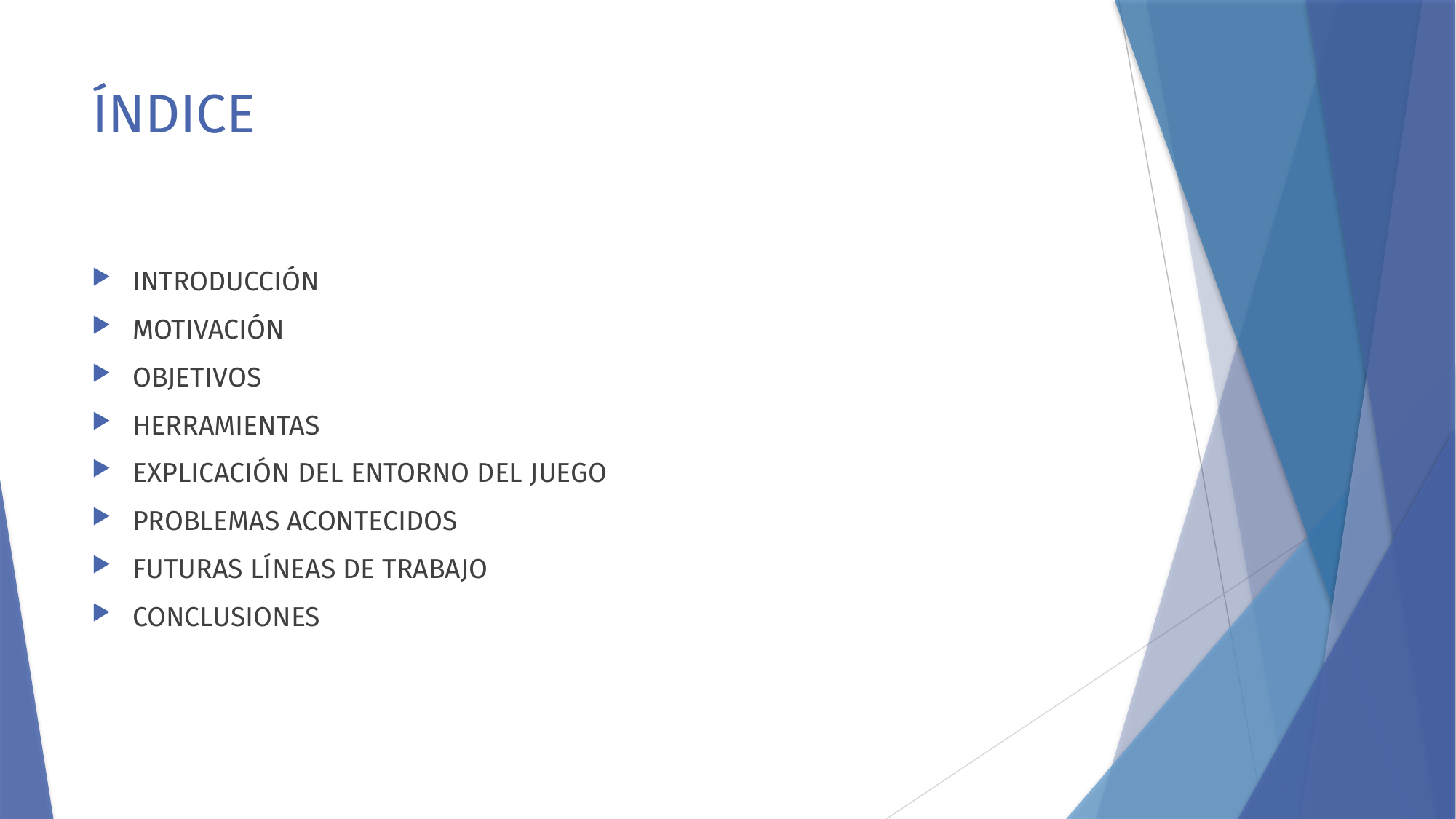

# ÍNDICE
INTRODUCCIÓN
MOTIVACIÓN
OBJETIVOS
HERRAMIENTAS
EXPLICACIÓN DEL ENTORNO DEL JUEGO
PROBLEMAS ACONTECIDOS
FUTURAS LÍNEAS DE TRABAJO
CONCLUSIONES